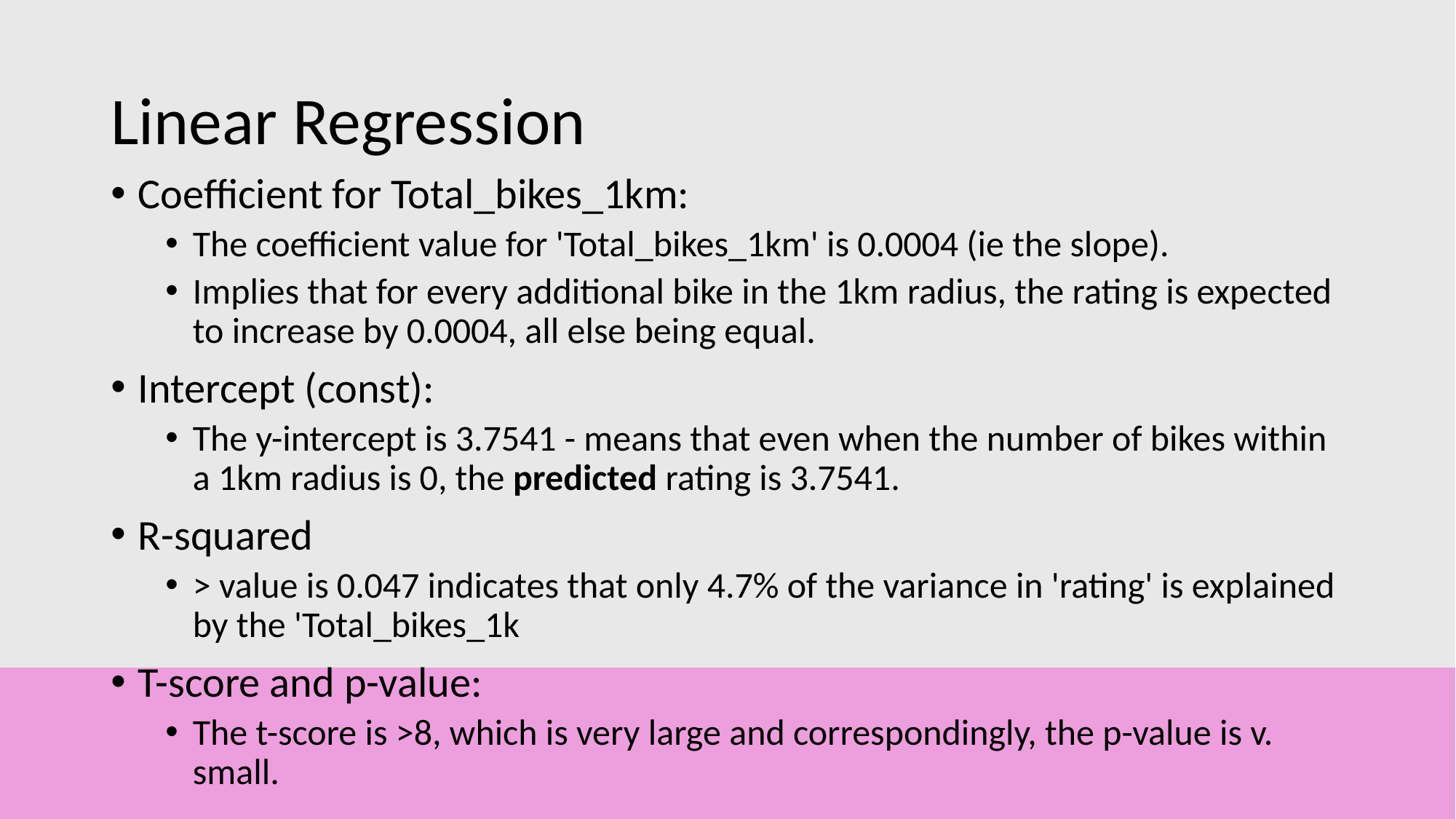

# Linear Regression
Coefficient for Total_bikes_1km:
The coefficient value for 'Total_bikes_1km' is 0.0004 (ie the slope).
Implies that for every additional bike in the 1km radius, the rating is expected to increase by 0.0004, all else being equal.
Intercept (const):
The y-intercept is 3.7541 - means that even when the number of bikes within a 1km radius is 0, the predicted rating is 3.7541.
R-squared
> value is 0.047 indicates that only 4.7% of the variance in 'rating' is explained by the 'Total_bikes_1k
T-score and p-value:
The t-score is >8, which is very large and correspondingly, the p-value is v. small.